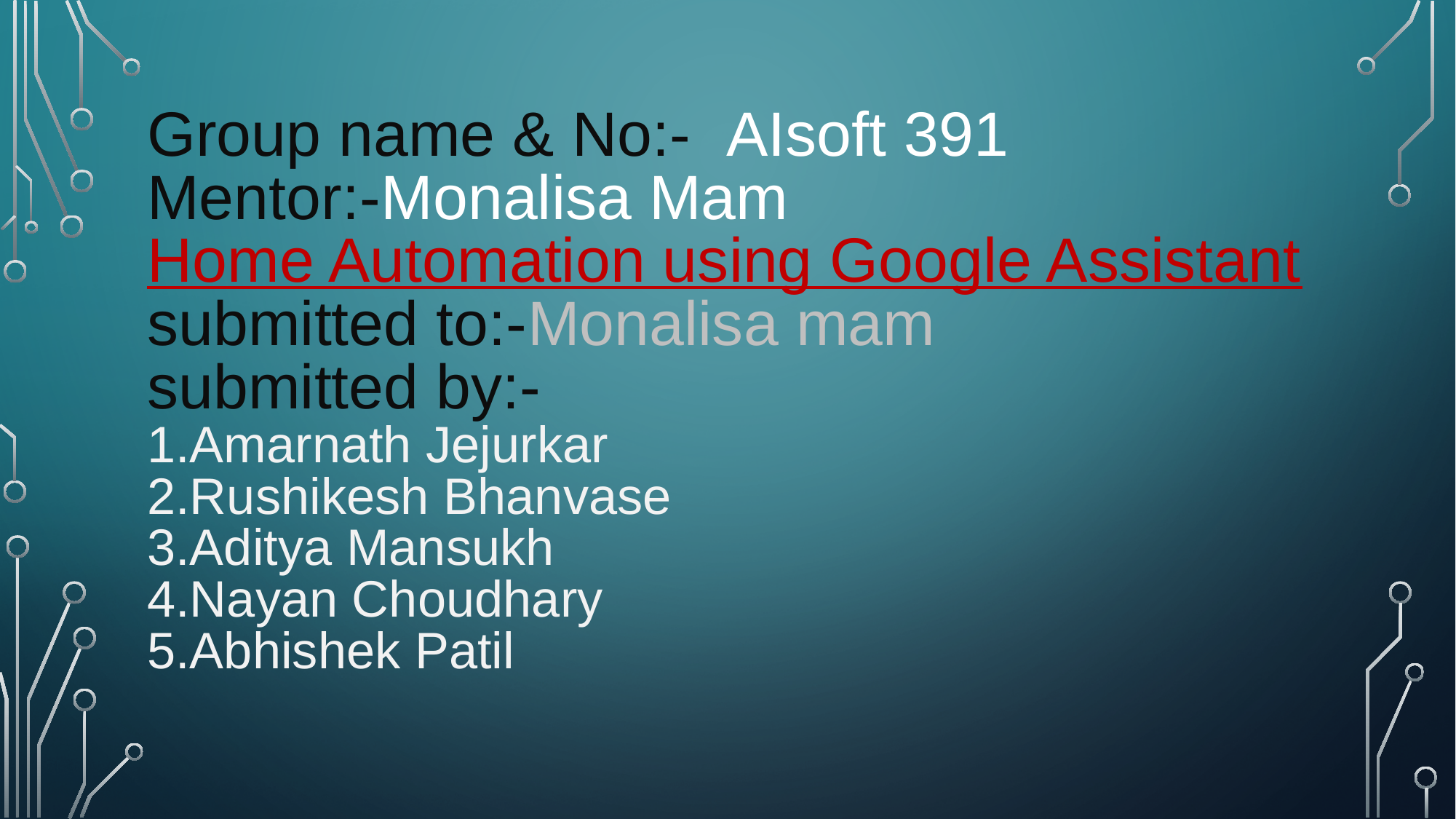

# Group name & No:-  AIsoft 391 Mentor:-Monalisa Mam Home Automation using Google Assistant submitted to:-Monalisa mam submitted by:- 1.Amarnath Jejurkar 2.Rushikesh Bhanvase 3.Aditya Mansukh 4.Nayan Choudhary 5.Abhishek Patil